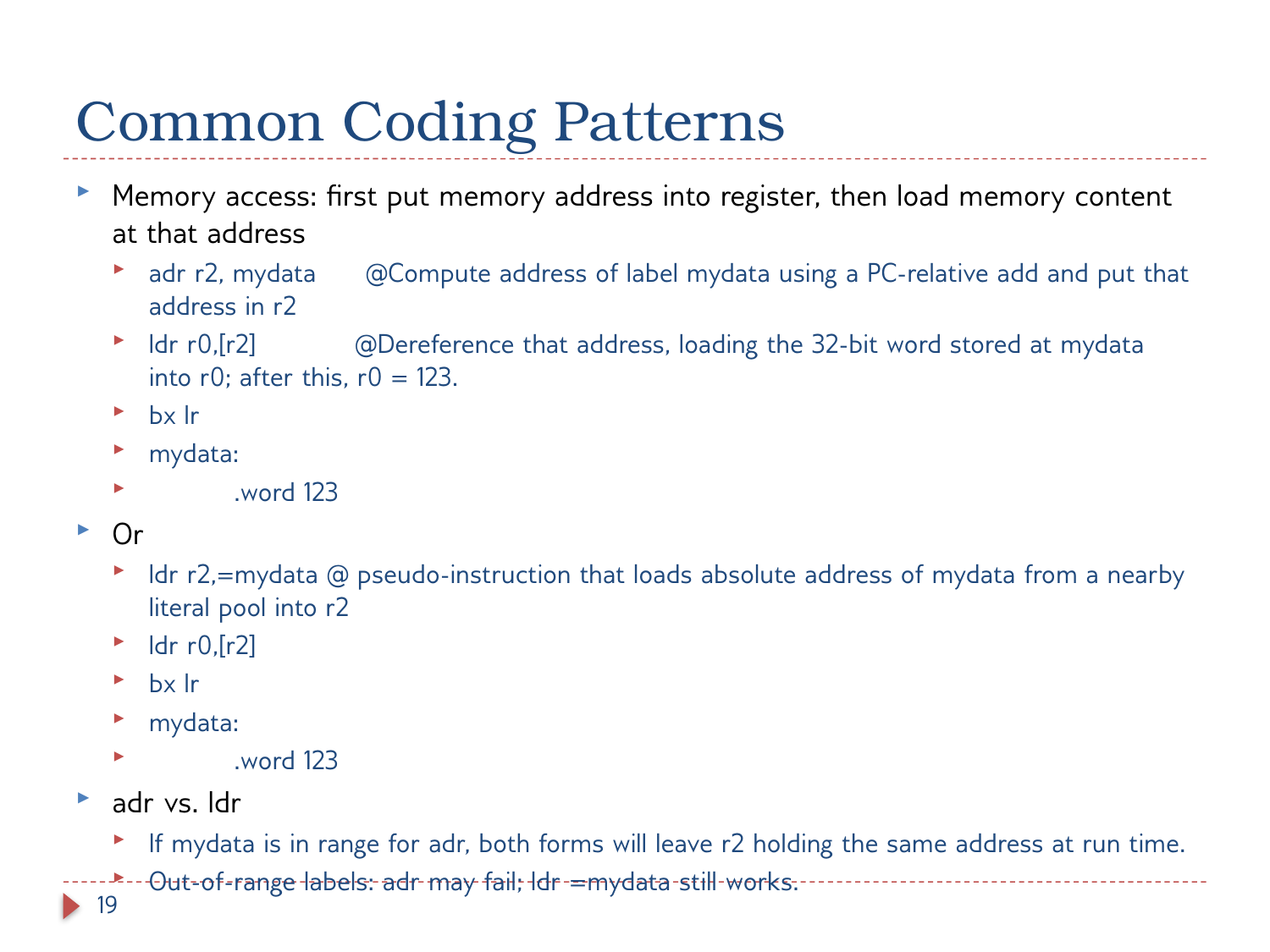

# Common Coding Patterns
Memory access: first put memory address into register, then load memory content at that address
adr r2, mydata      @Compute address of label mydata using a PC‑relative add and put that address in r2
ldr r0,[r2]            @Dereference that address, loading the 32‑bit word stored at mydata into r0; after this, r0 = 123.
bx lr
mydata:
	.word 123
Or
ldr r2,=mydata @ pseudo‑instruction that loads absolute address of mydata from a nearby literal pool into r2
ldr r0,[r2]
bx lr
mydata:
	.word 123
adr vs. ldr
If mydata is in range for adr, both forms will leave r2 holding the same address at run time.
Out‑of‑range labels: adr may fail; ldr =mydata still works.
19